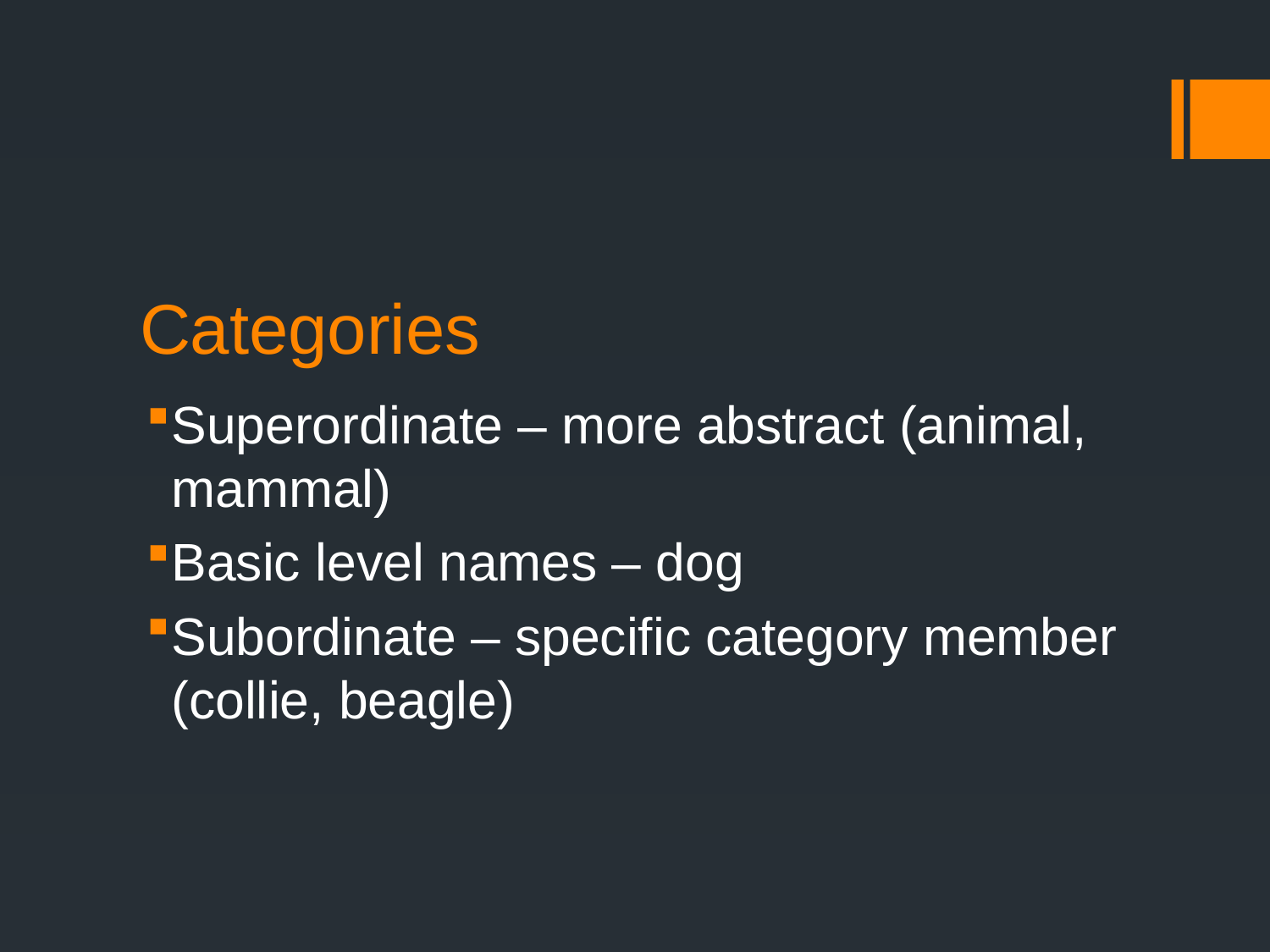

# Categories
Superordinate – more abstract (animal, mammal)
Basic level names – dog
Subordinate – specific category member (collie, beagle)